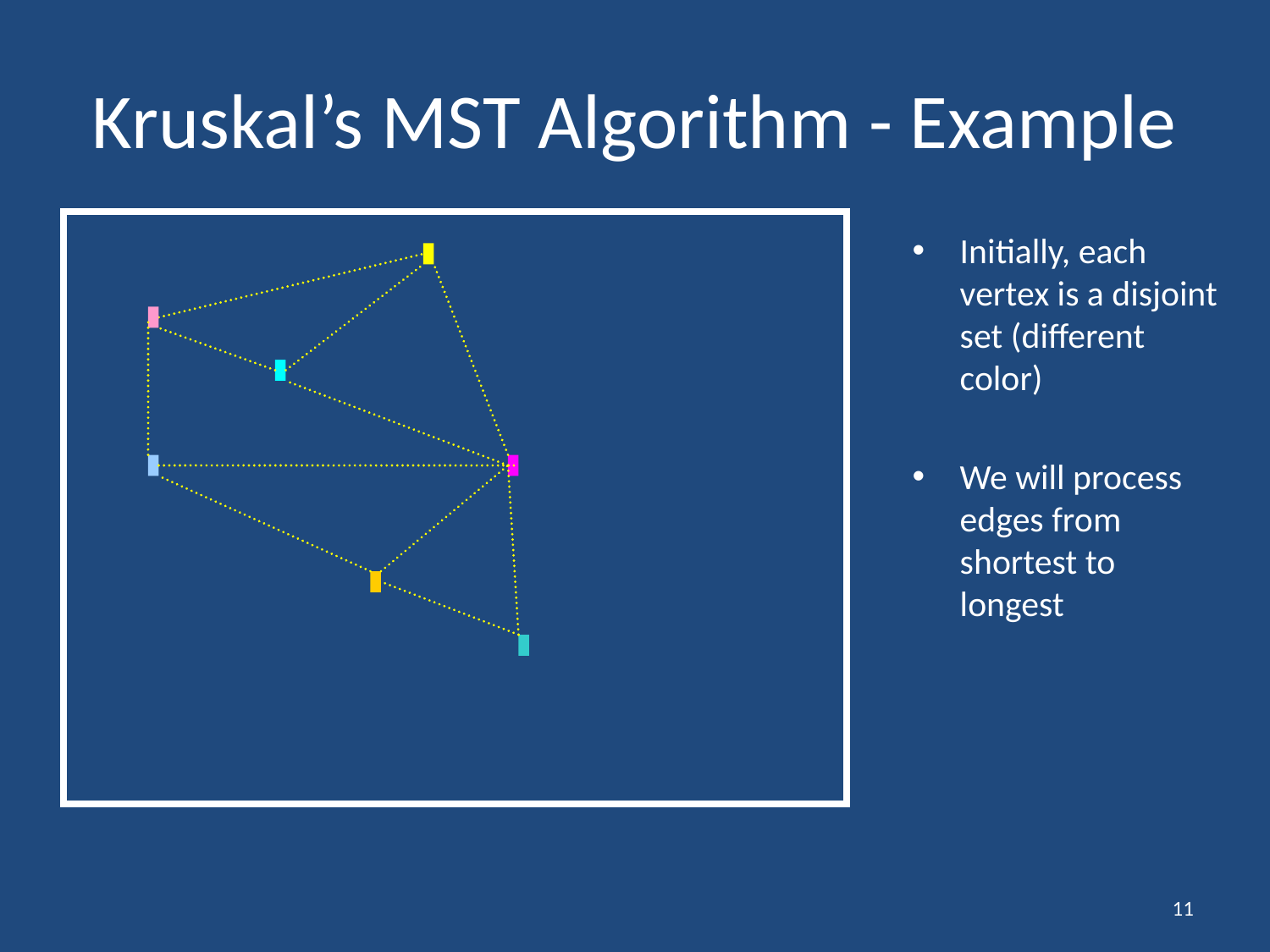

# Kruskal’s MST Algorithm - Example

Initially, each vertex is a disjoint set (different color)

We will process edges from shortest to longest

11